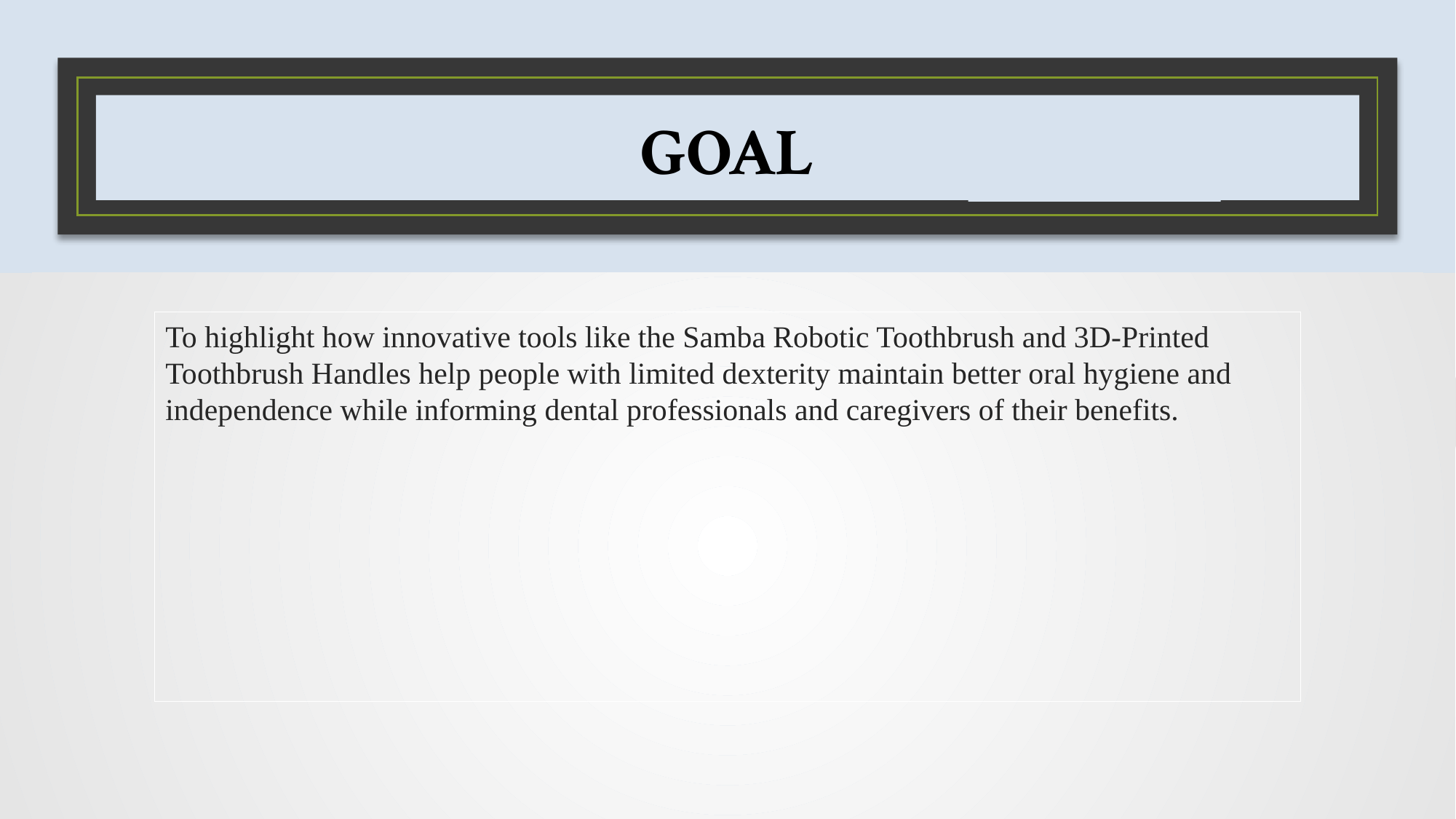

# GOAL

To highlight how innovative tools like the Samba Robotic Toothbrush and 3D-Printed Toothbrush Handles help people with limited dexterity maintain better oral hygiene and independence while informing dental professionals and caregivers of their benefits.​